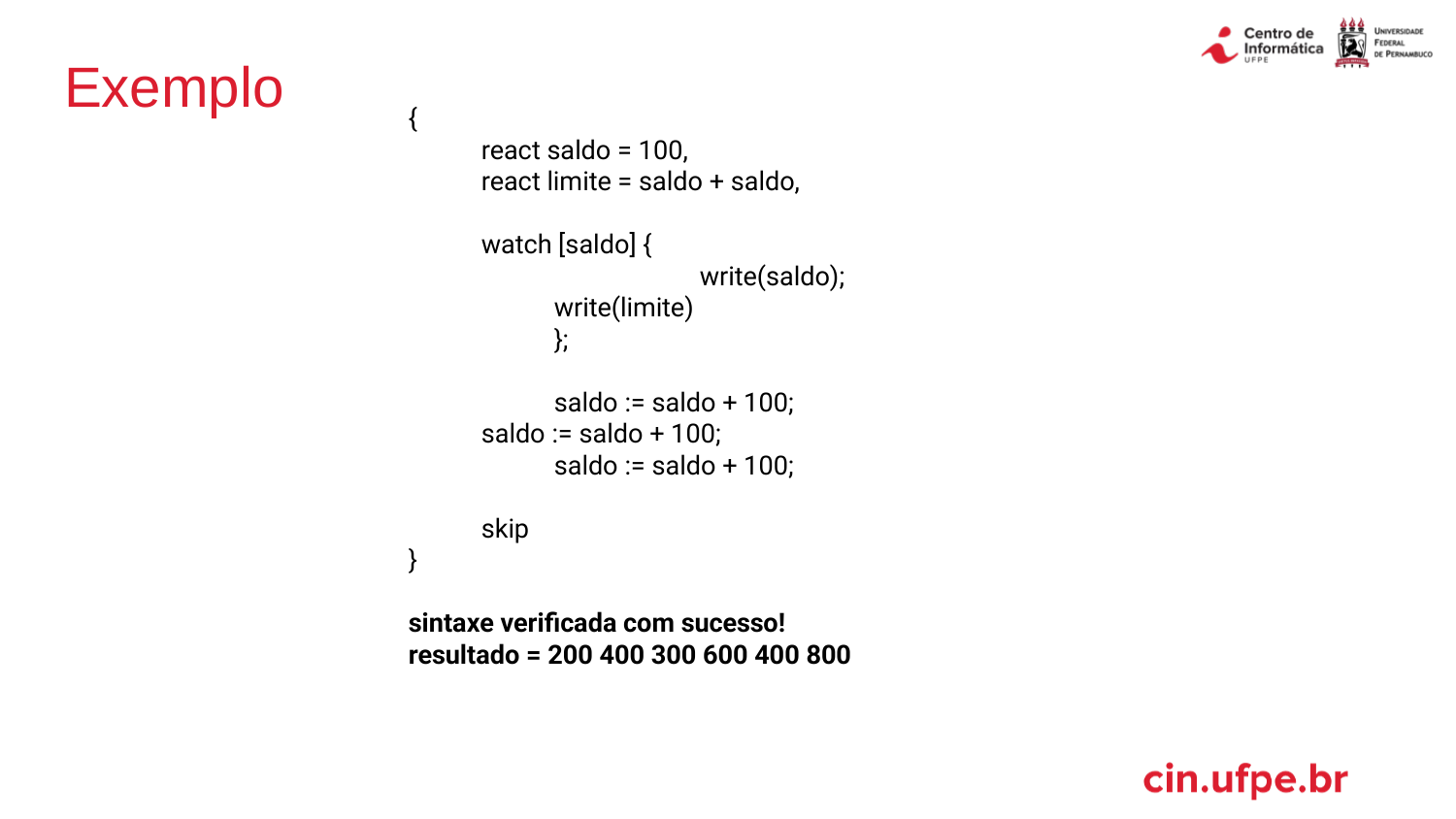

# Exemplo
{
react saldo = 100,
react limite = saldo + saldo,

watch [saldo] {
		write(saldo);
write(limite)
	};

  	saldo := saldo + 100;
saldo := saldo + 100;
	saldo := saldo + 100;

skip
}

sintaxe verificada com sucesso!
resultado = 200 400 300 600 400 800